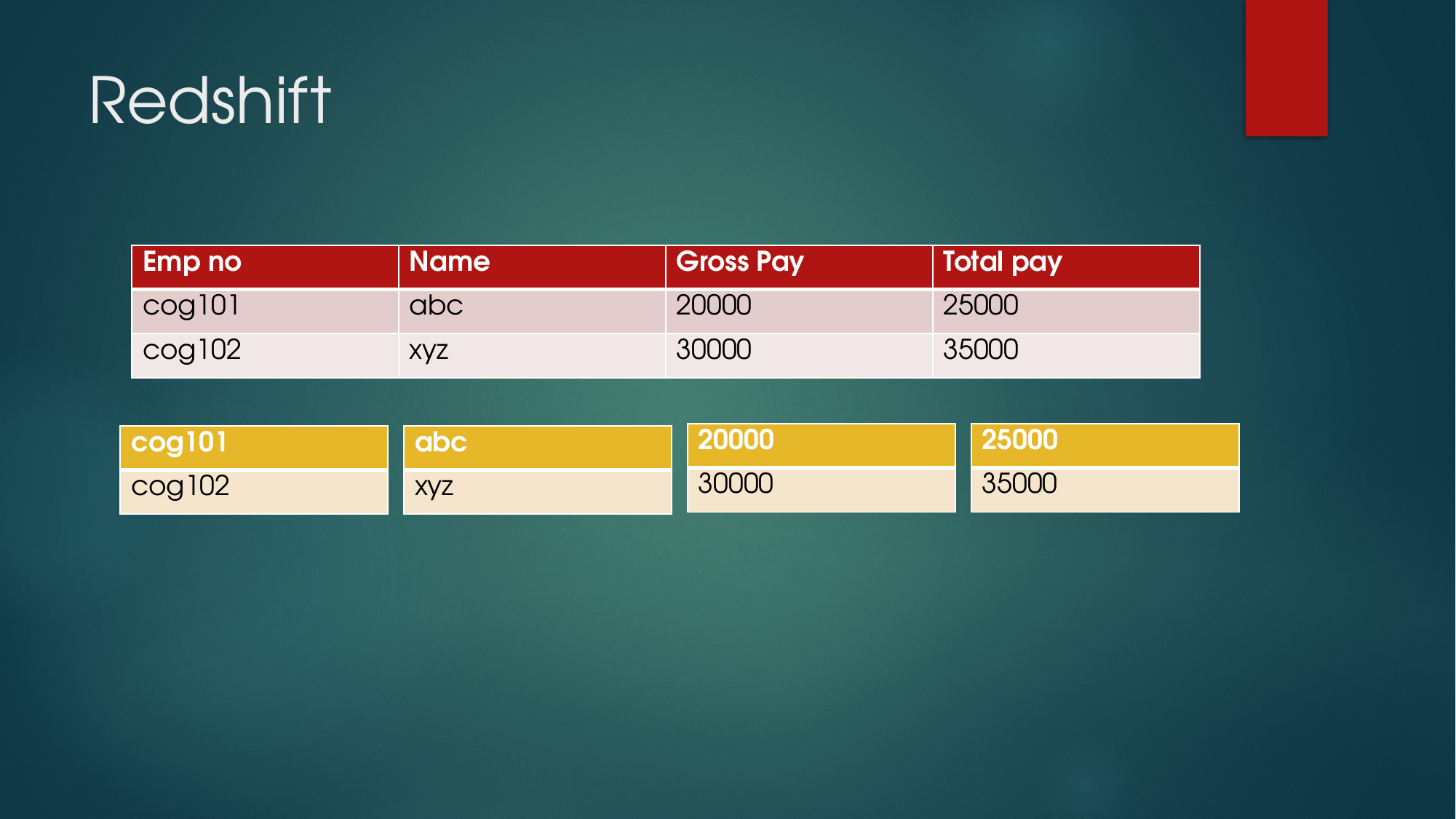

# Redshift
| Emp no | Name | Gross Pay | Total pay |
| --- | --- | --- | --- |
| cog101 | abc | 20000 | 25000 |
| cog102 | xyz | 30000 | 35000 |
| 20000 |
| --- |
| 30000 |
| 25000 |
| --- |
| 35000 |
| cog101 |
| --- |
| cog102 |
| abc |
| --- |
| xyz |